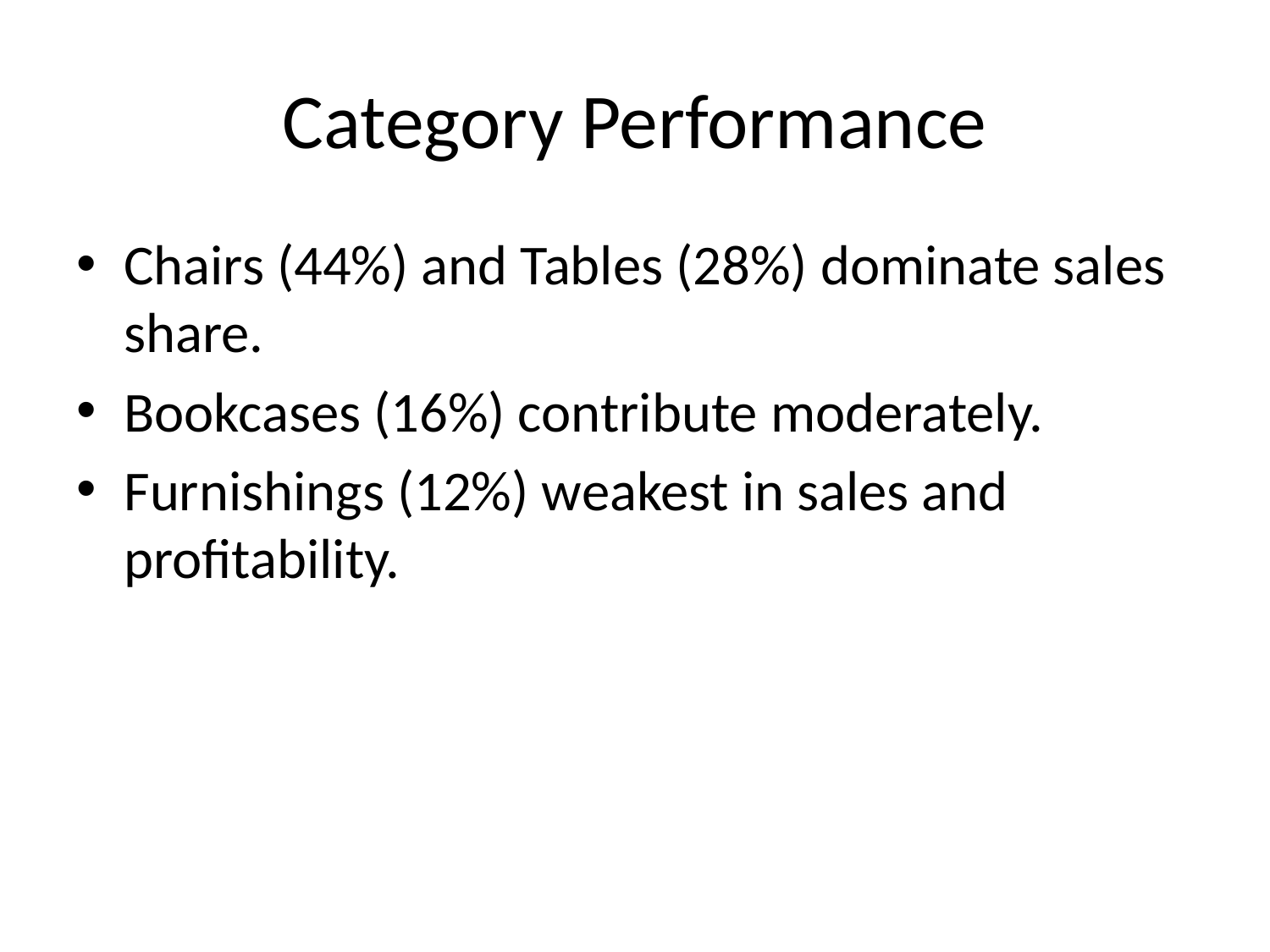

# Category Performance
Chairs (44%) and Tables (28%) dominate sales share.
Bookcases (16%) contribute moderately.
Furnishings (12%) weakest in sales and profitability.